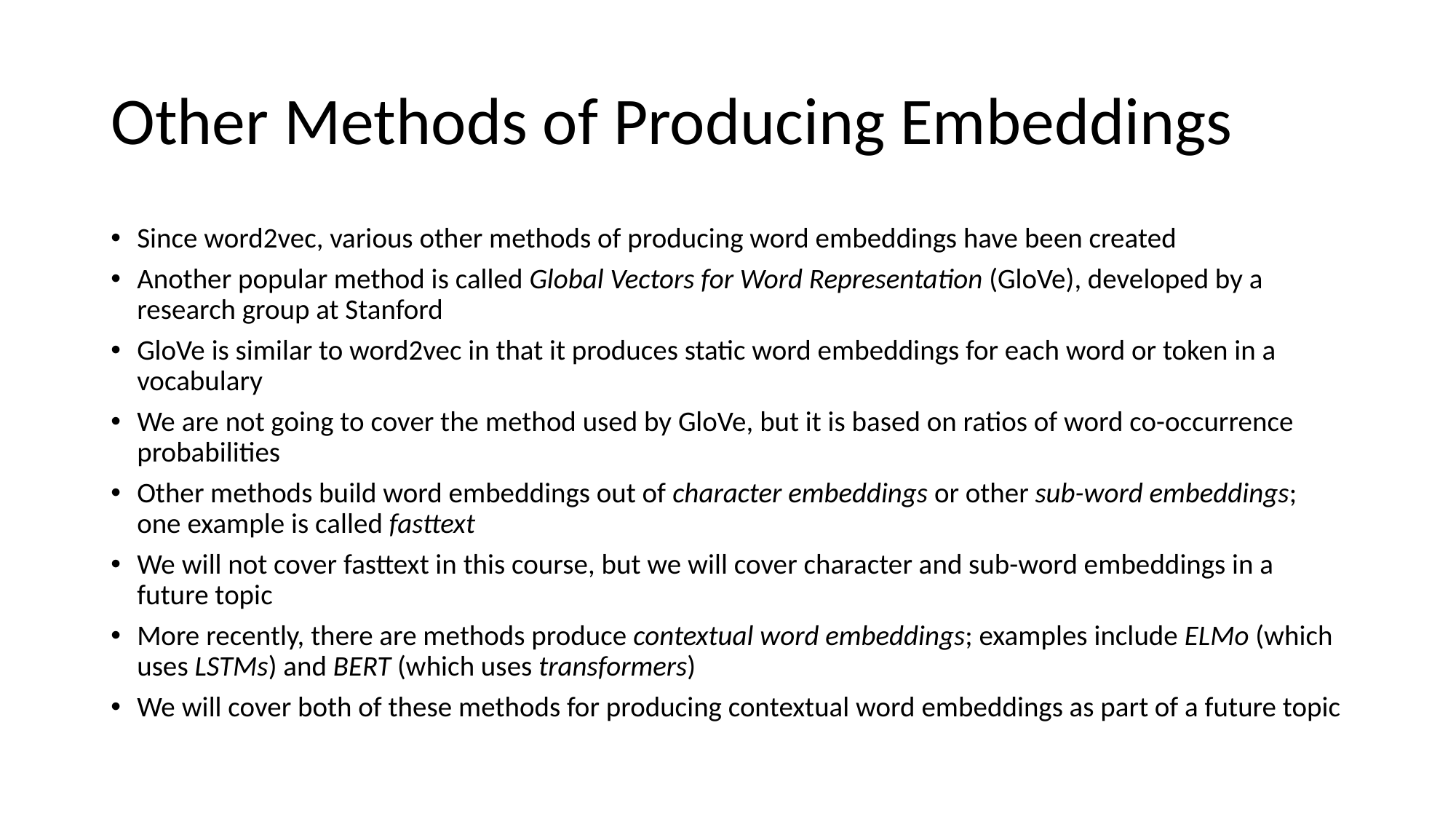

# Other Methods of Producing Embeddings
Since word2vec, various other methods of producing word embeddings have been created
Another popular method is called Global Vectors for Word Representation (GloVe), developed by a research group at Stanford
GloVe is similar to word2vec in that it produces static word embeddings for each word or token in a vocabulary
We are not going to cover the method used by GloVe, but it is based on ratios of word co-occurrence probabilities
Other methods build word embeddings out of character embeddings or other sub-word embeddings; one example is called fasttext
We will not cover fasttext in this course, but we will cover character and sub-word embeddings in a future topic
More recently, there are methods produce contextual word embeddings; examples include ELMo (which uses LSTMs) and BERT (which uses transformers)
We will cover both of these methods for producing contextual word embeddings as part of a future topic